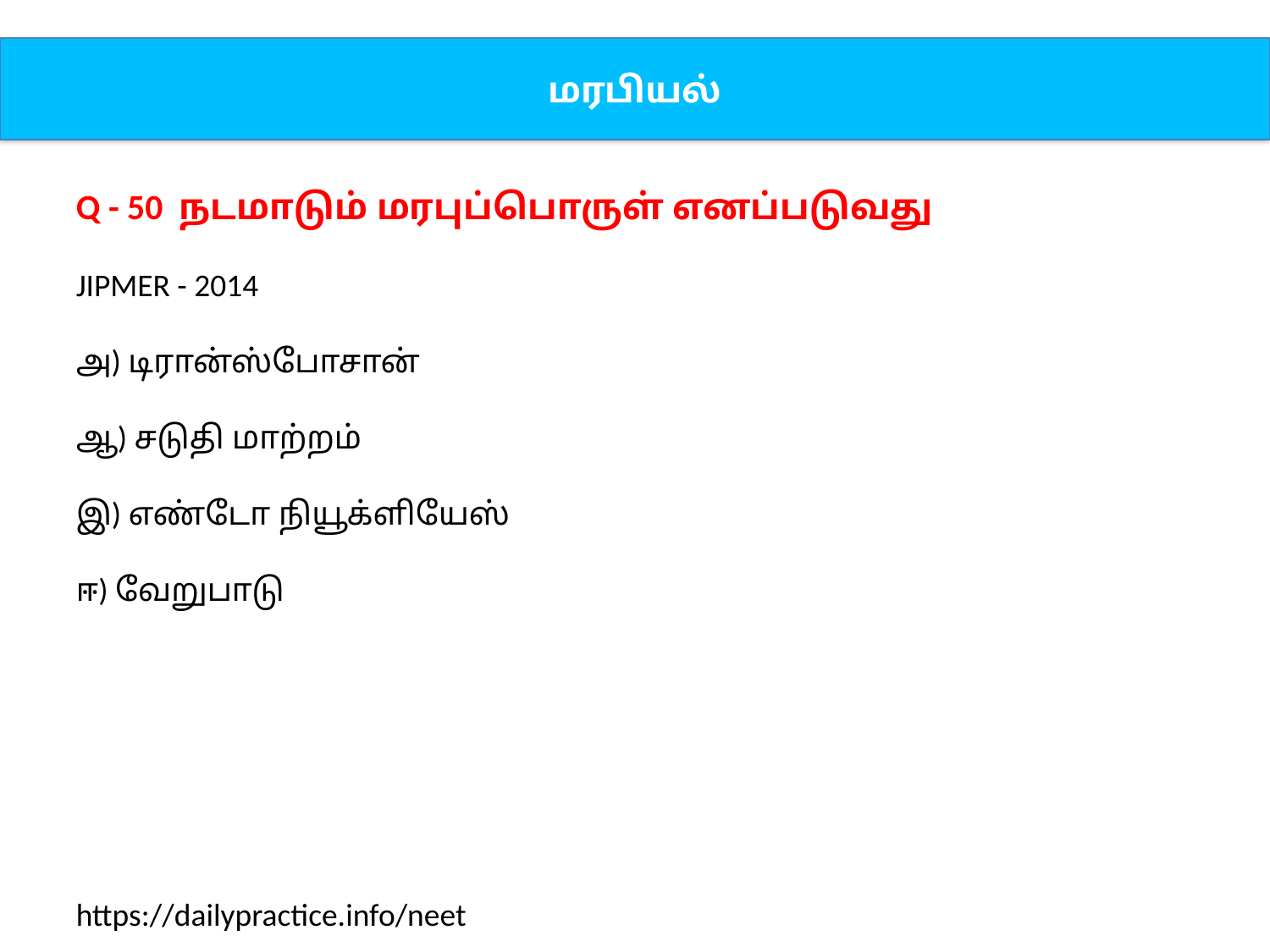

மரபியல்

Q - 50  நடமாடும் மரபுப்பொருள் எனப்படுவது

JIPMER - 2014

அ) டிரான்ஸ்போசான்

ஆ) சடுதி மாற்றம்

இ) எண்டோ நியூக்ளியேஸ்

ஈ) வேறுபாடு
https://dailypractice.info/neet